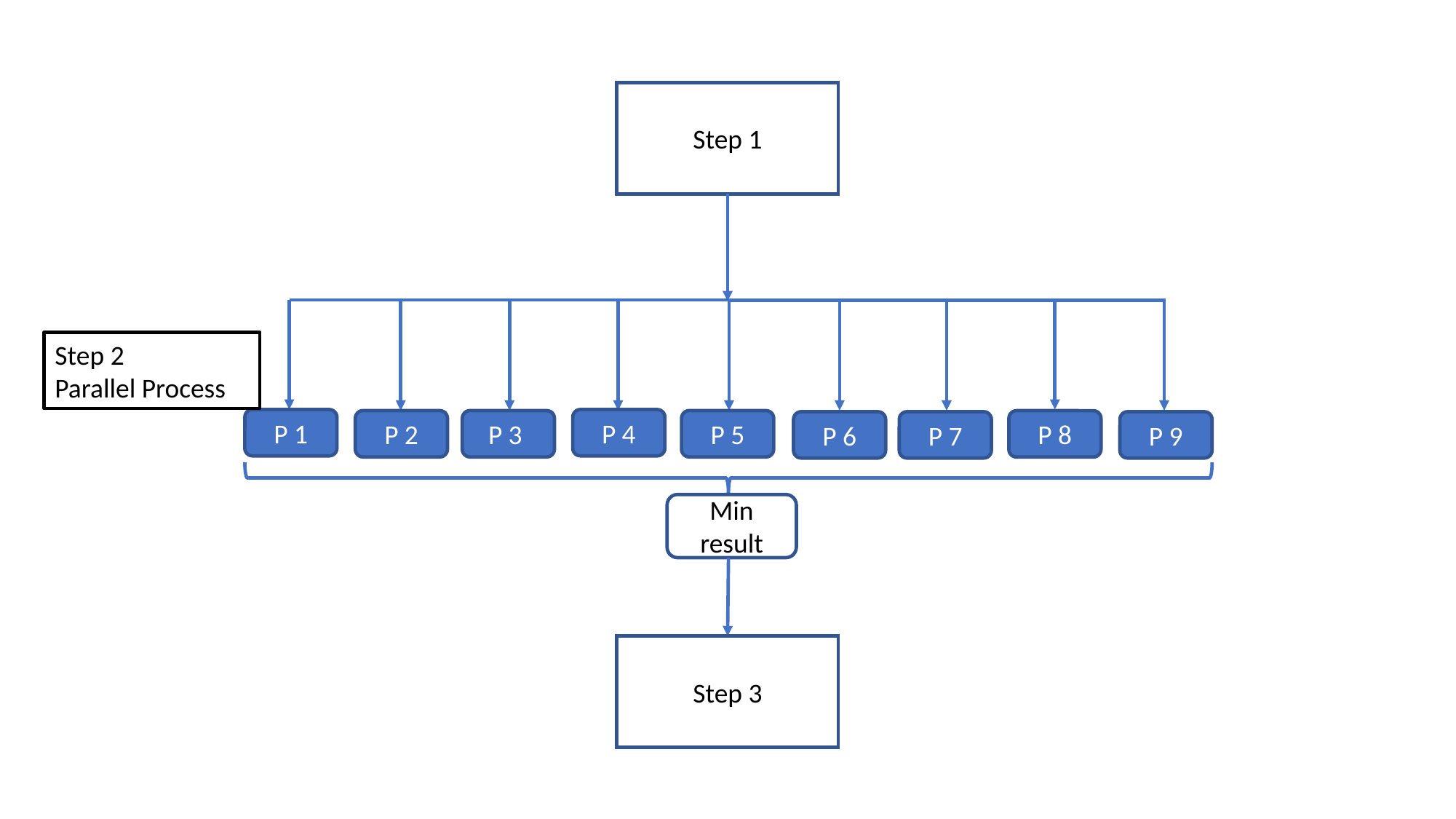

Step 1
Step 2
Parallel Process
P 1
P 4
P 2
P 3
P 5
P 8
P 6
P 7
P 9
Min result
Step 3